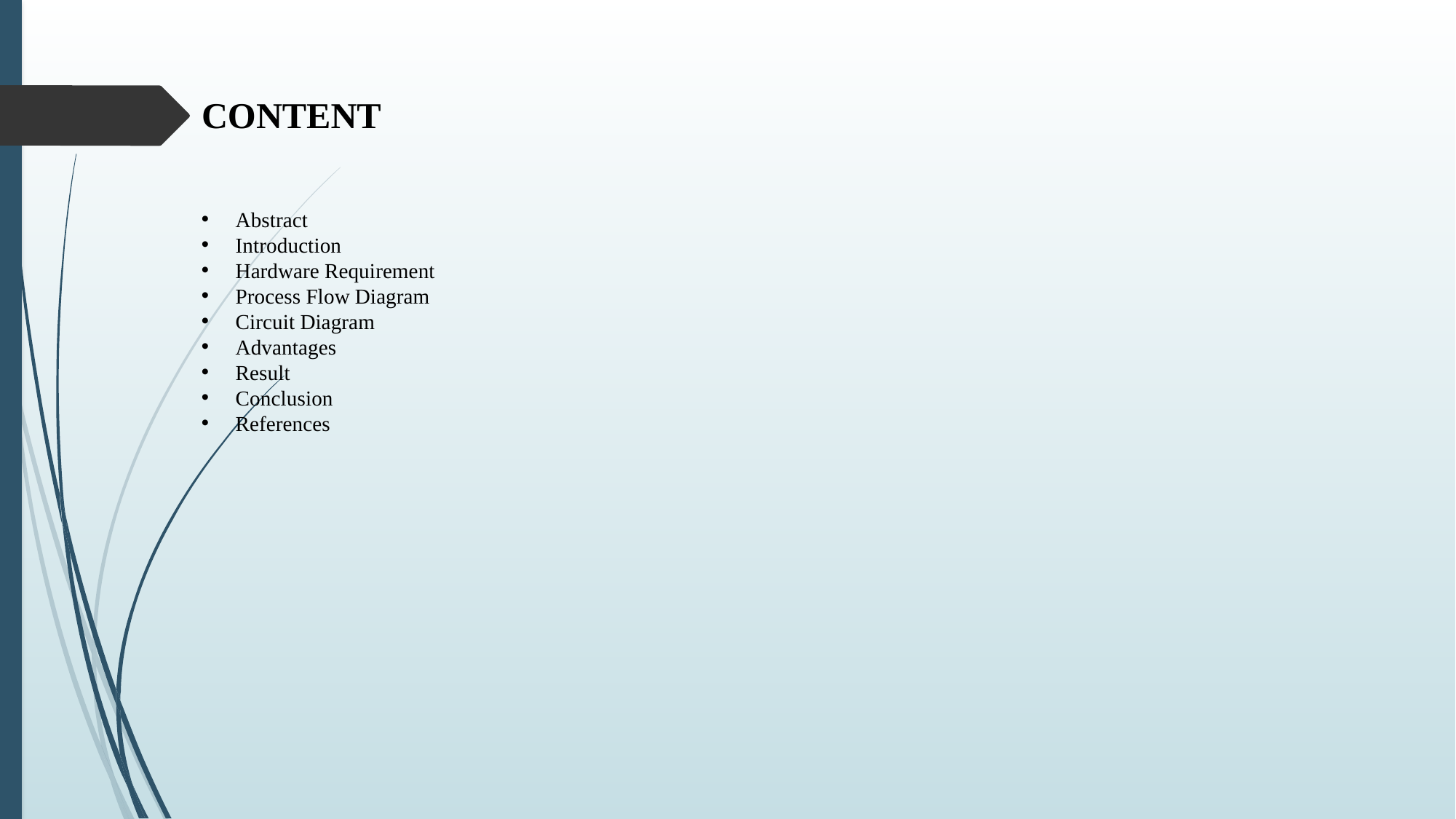

# CONTENT
Abstract
Introduction
Hardware Requirement
Process Flow Diagram
Circuit Diagram
Advantages
Result
Conclusion
References